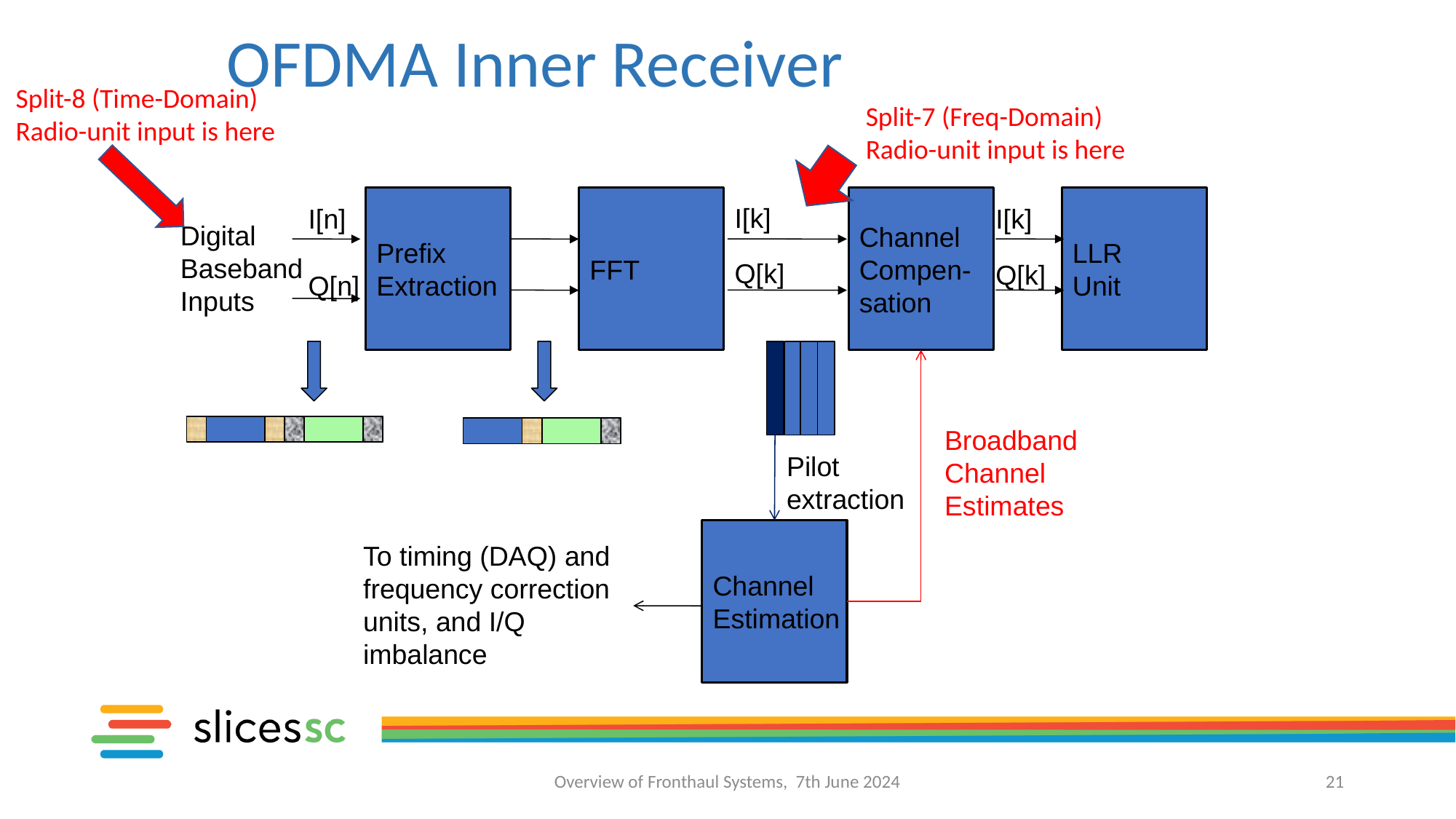

# OFDMA Inner Receiver
Split-8 (Time-Domain)
Radio-unit input is here
Split-7 (Freq-Domain)
Radio-unit input is here

Prefix
Extraction
FFT
Channel
Compen-
sation
LLR
Unit
I[k]
I[n]
I[k]
Digital
Baseband
Inputs
Q[k]
Q[k]
Q[n]

BroadbandChannel
Estimates
Pilot
extraction
Channel
Estimation
To timing (DAQ) and frequency correction units, and I/Q imbalance
Overview of Fronthaul Systems,  7th June 2024
21